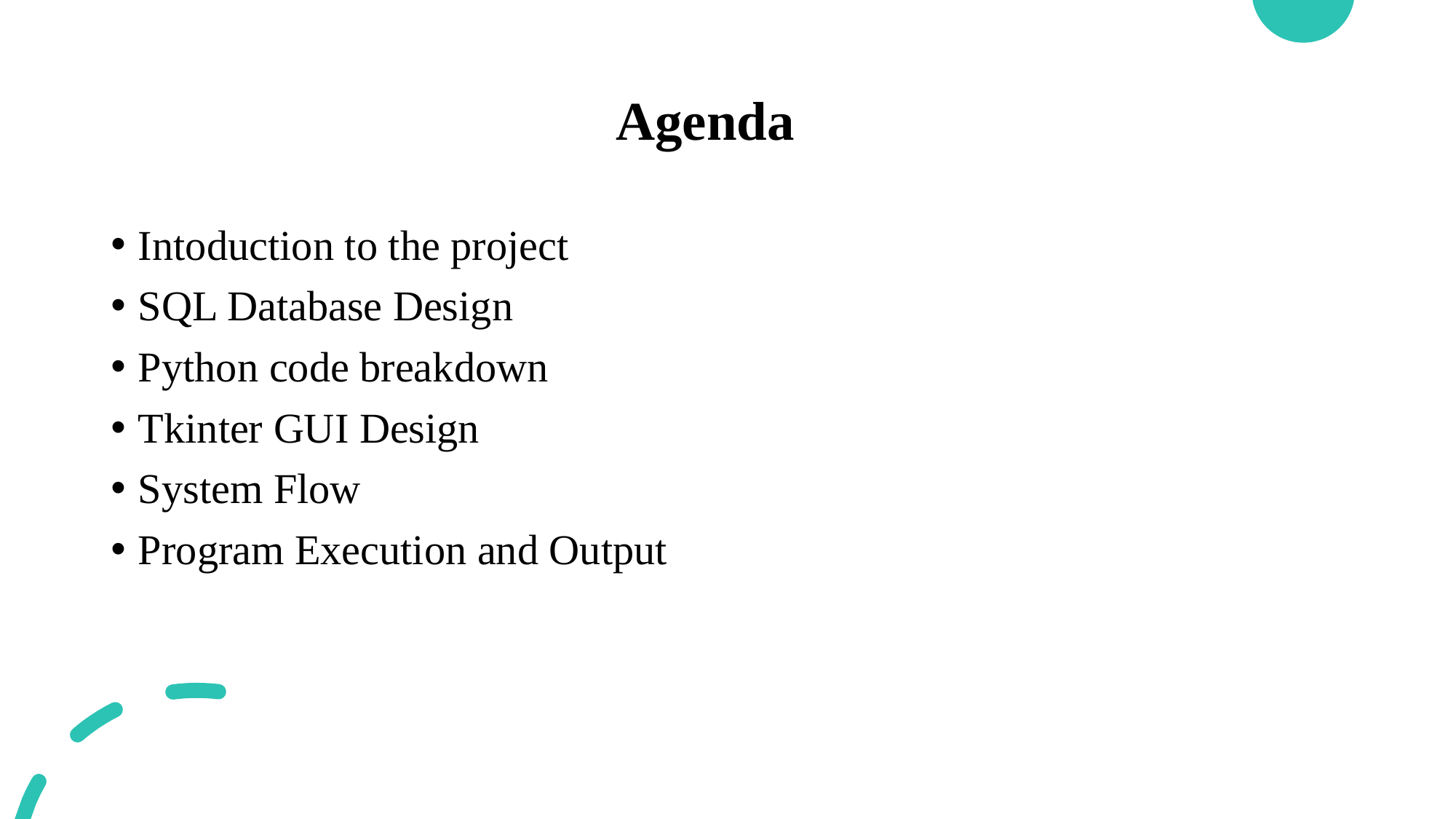

# Agenda
Intoduction to the project
SQL Database Design
Python code breakdown
Tkinter GUI Design
System Flow
Program Execution and Output